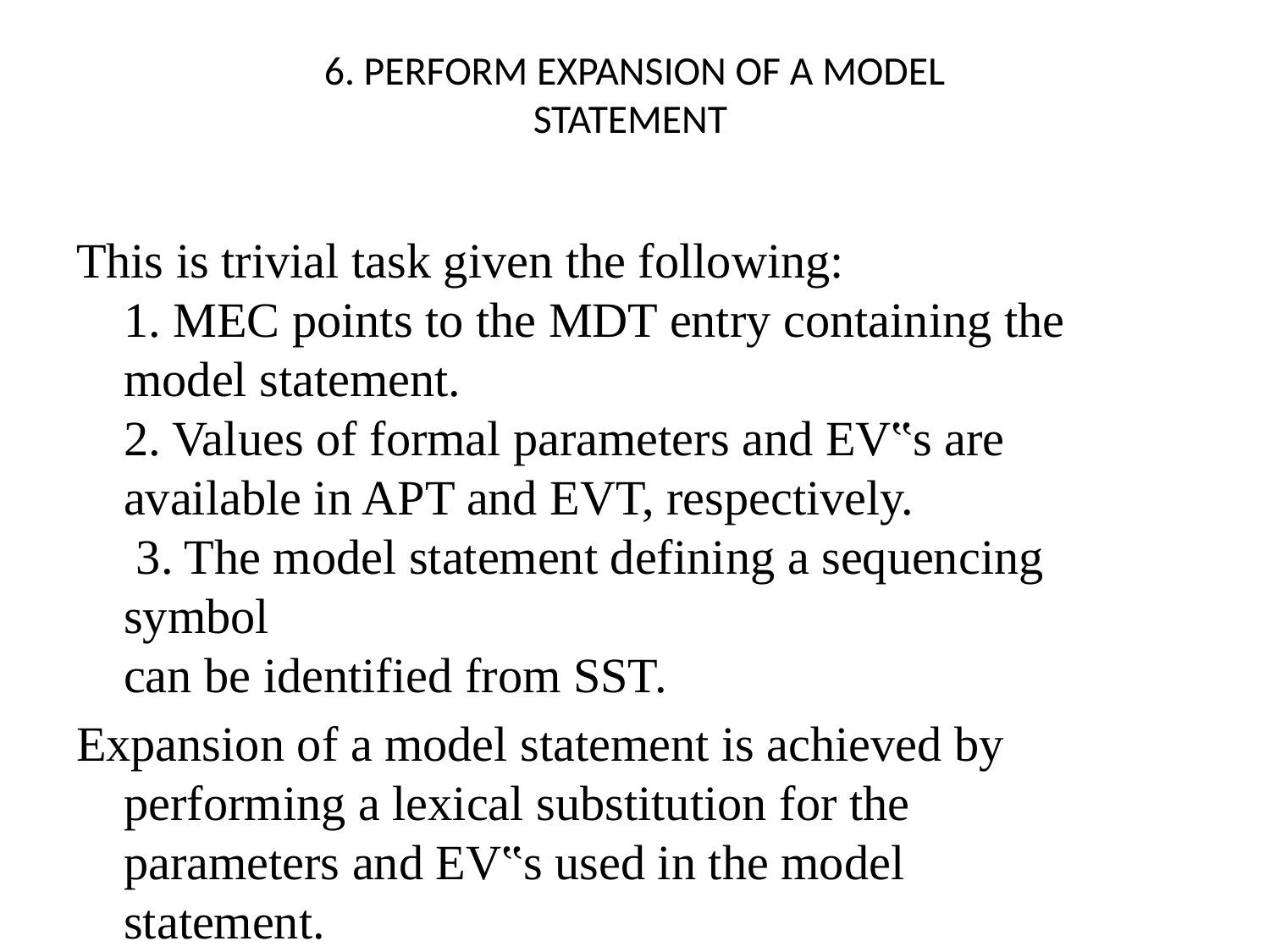

# 6. PERFORM EXPANSION OF A MODEL STATEMENT
This is trivial task given the following:
1. MEC points to the MDT entry containing the
model statement.
2. Values of formal parameters and EV‟s are
available in APT and EVT, respectively.
 3. The model statement defining a sequencing symbol
can be identified from SST.
Expansion of a model statement is achieved by
performing a lexical substitution for the
parameters and EV‟s used in the model
statement.